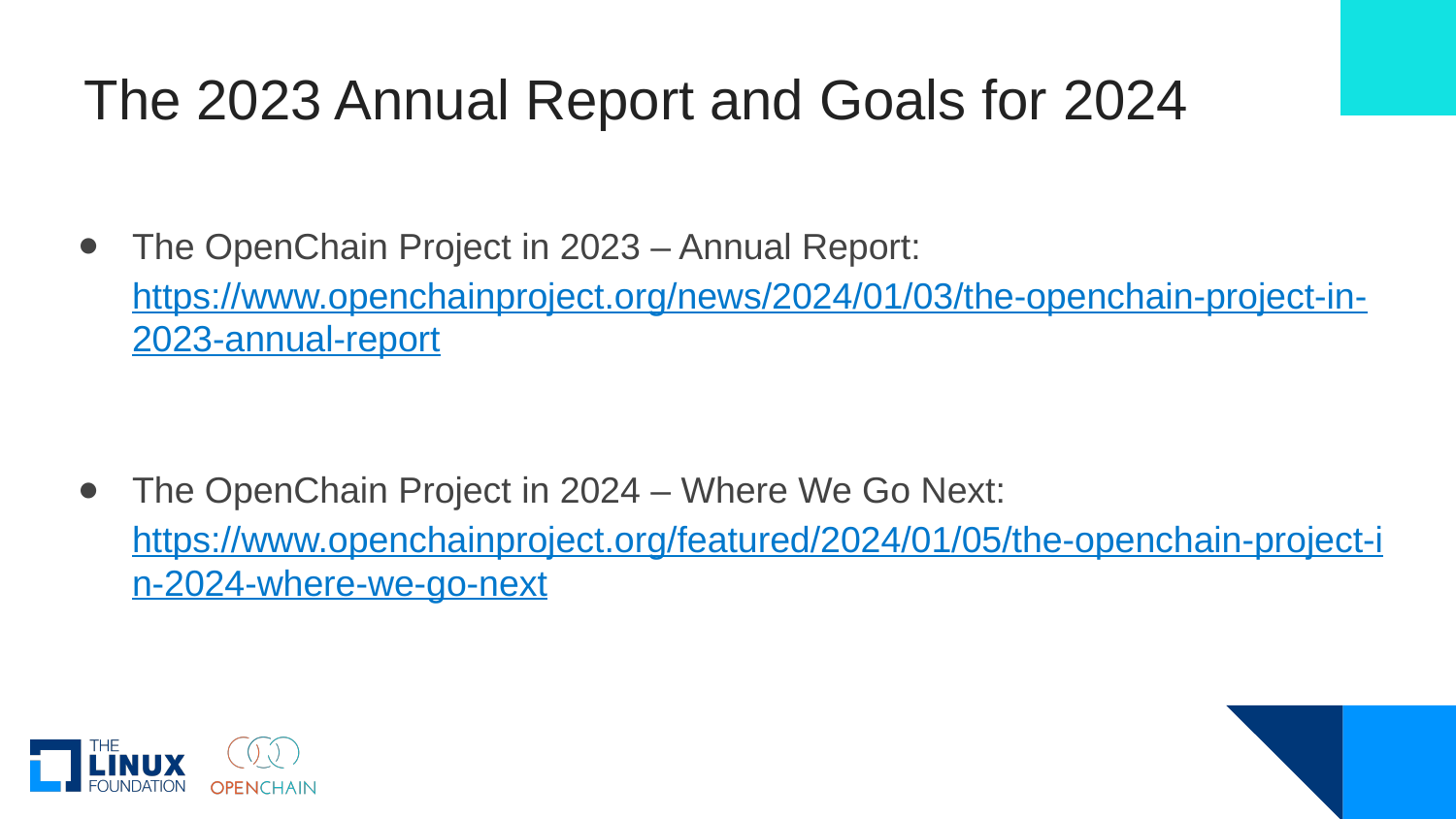

The 2023 Annual Report and Goals for 2024
The OpenChain Project in 2023 – Annual Report:
https://www.openchainproject.org/news/2024/01/03/the-openchain-project-in-2023-annual-report

The OpenChain Project in 2024 – Where We Go Next:
https://www.openchainproject.org/featured/2024/01/05/the-openchain-project-in-2024-where-we-go-next